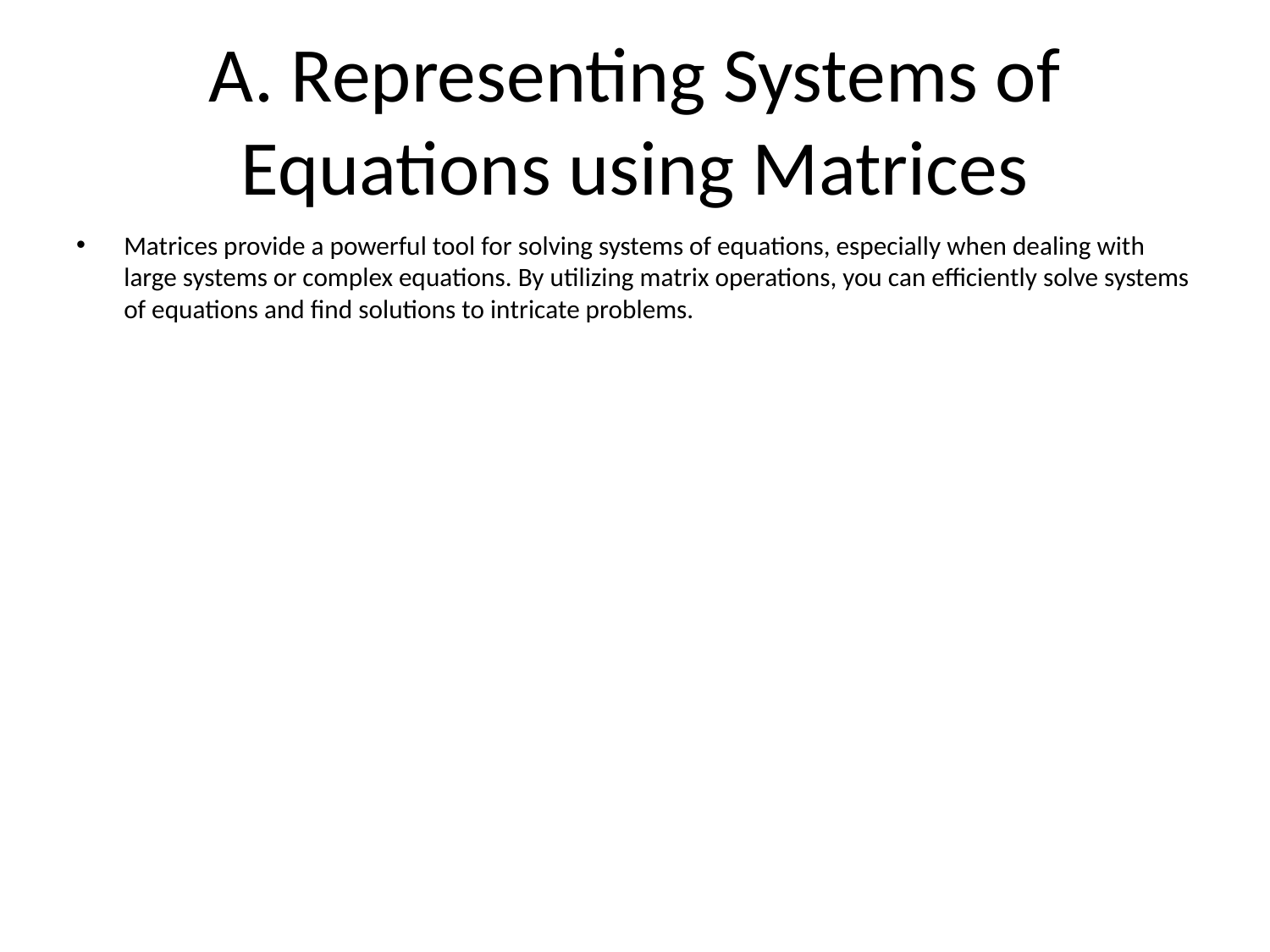

# A. Representing Systems of Equations using Matrices
Matrices provide a powerful tool for solving systems of equations, especially when dealing with large systems or complex equations. By utilizing matrix operations, you can efficiently solve systems of equations and find solutions to intricate problems.